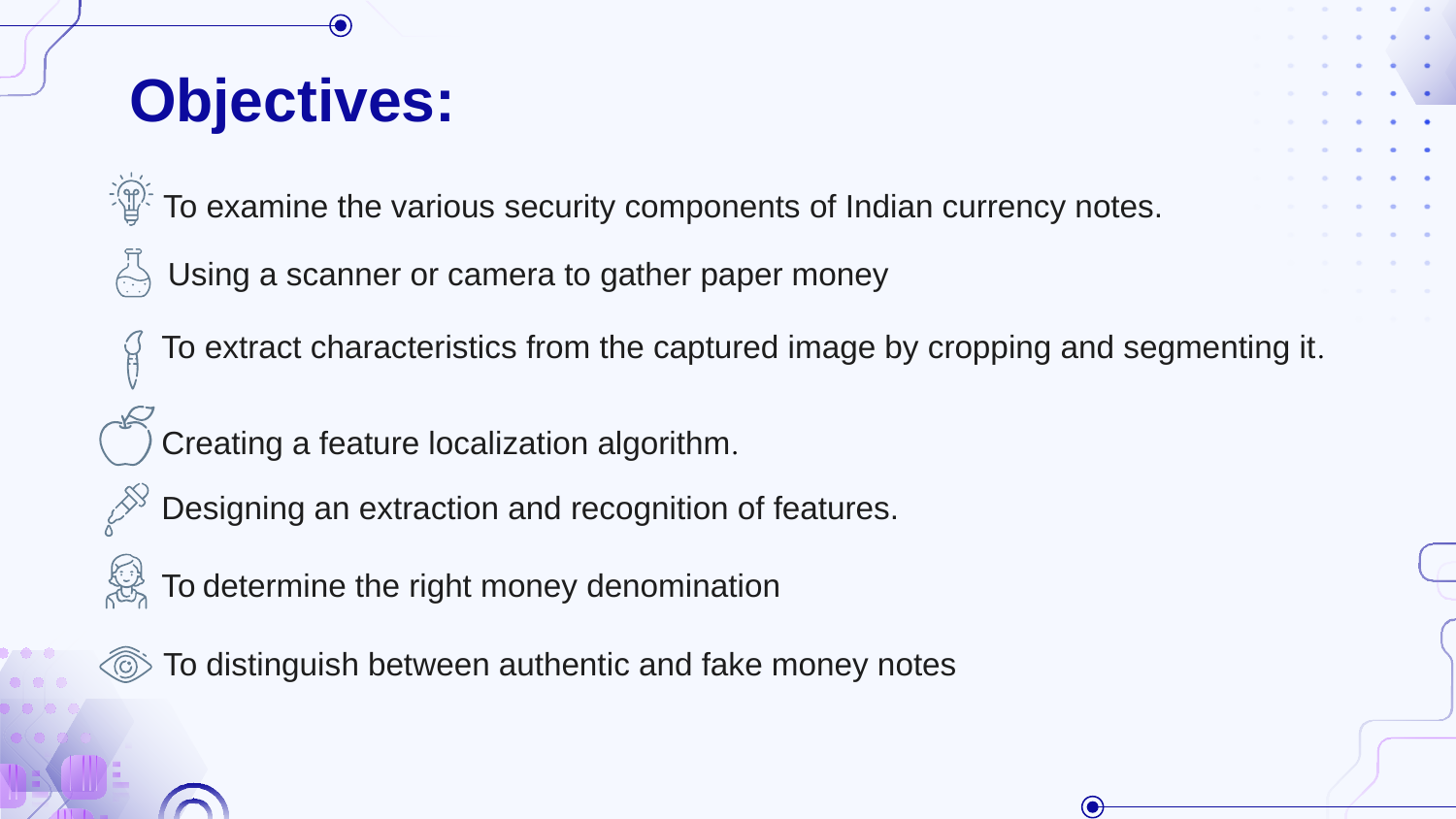

# Objectives:

To examine the various security components of Indian currency notes.
Using a scanner or camera to gather paper money

To extract characteristics from the captured image by cropping and segmenting it.

Creating a feature localization algorithm.
Designing an extraction and recognition of features.

To determine the right money denomination
To distinguish between authentic and fake money notes